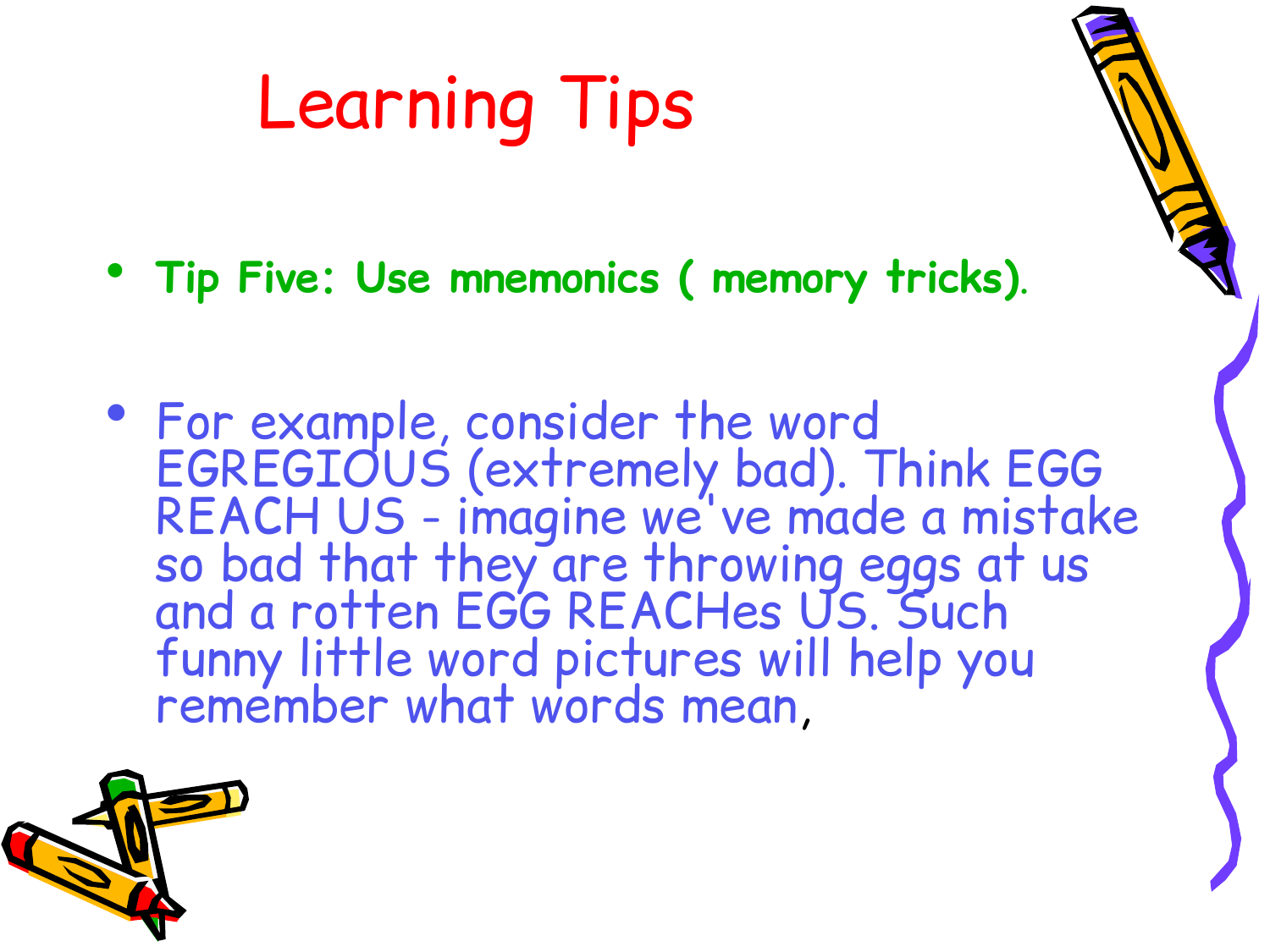

# Learning Tips
Tip Five: Use mnemonics ( memory tricks).

For example, consider the word EGREGIOUS (extremely bad). Think EGG REACH US - imagine we've made a mistake so bad that they are throwing eggs at us and a rotten EGG REACHes US. Such funny little word pictures will help you remember what words mean,